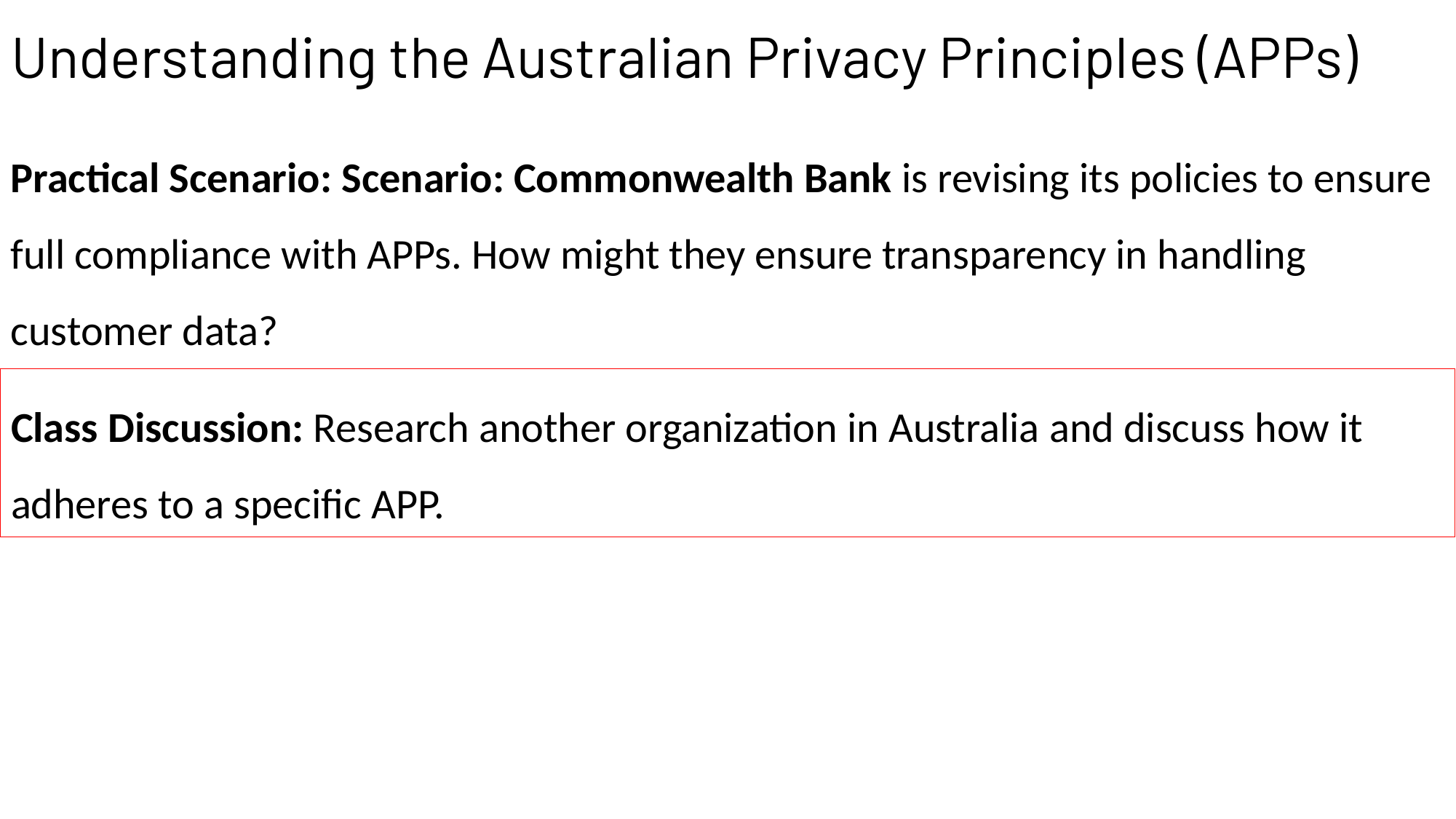

# Understanding the Australian Privacy Principles (APPs)
Practical Scenario: Scenario: Commonwealth Bank is revising its policies to ensure full compliance with APPs. How might they ensure transparency in handling customer data?
Class Discussion: Research another organization in Australia and discuss how it adheres to a specific APP.